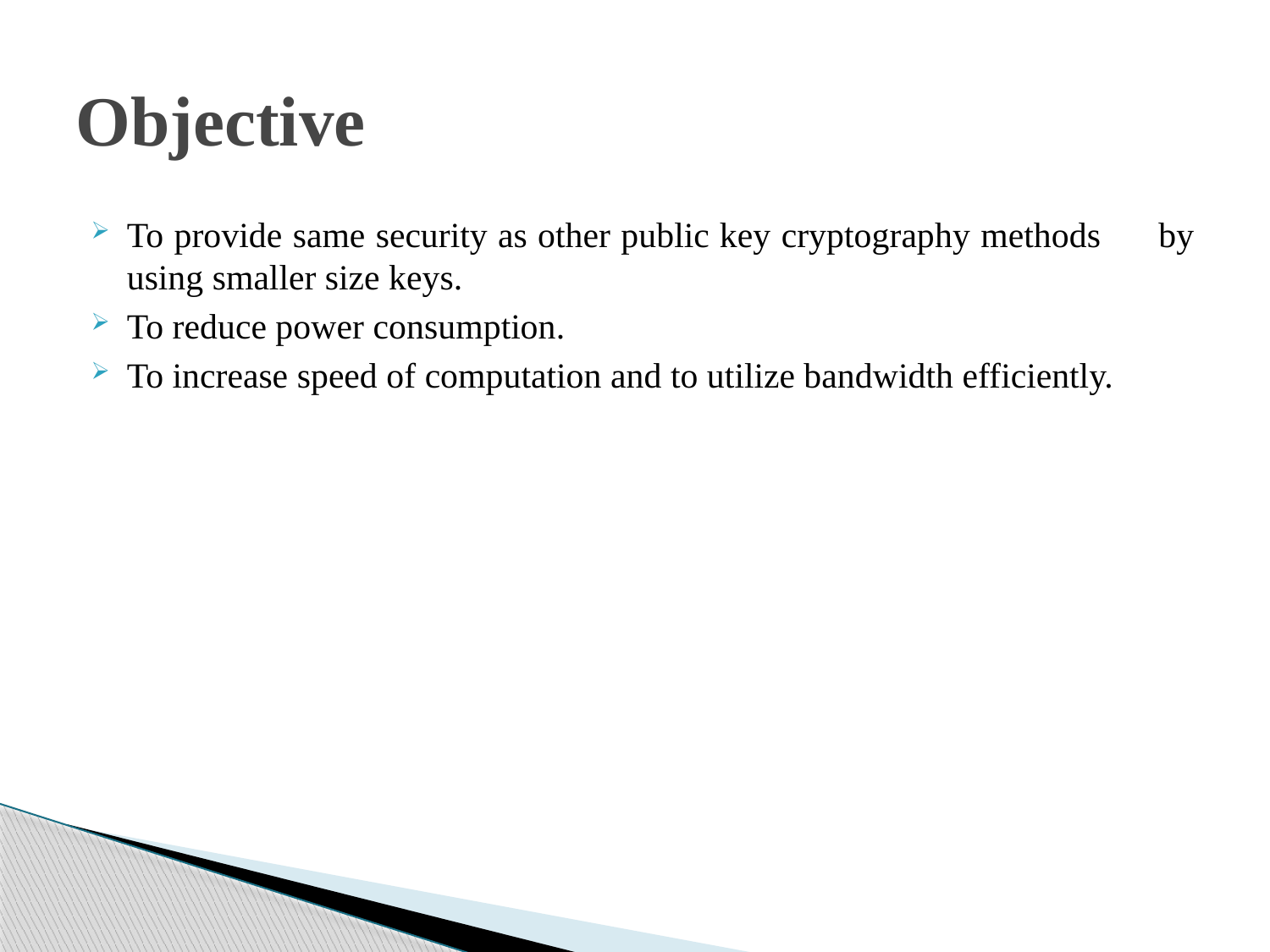

# Objective
To provide same security as other public key cryptography methods 	by using smaller size keys.
To reduce power consumption.
To increase speed of computation and to utilize bandwidth efficiently.